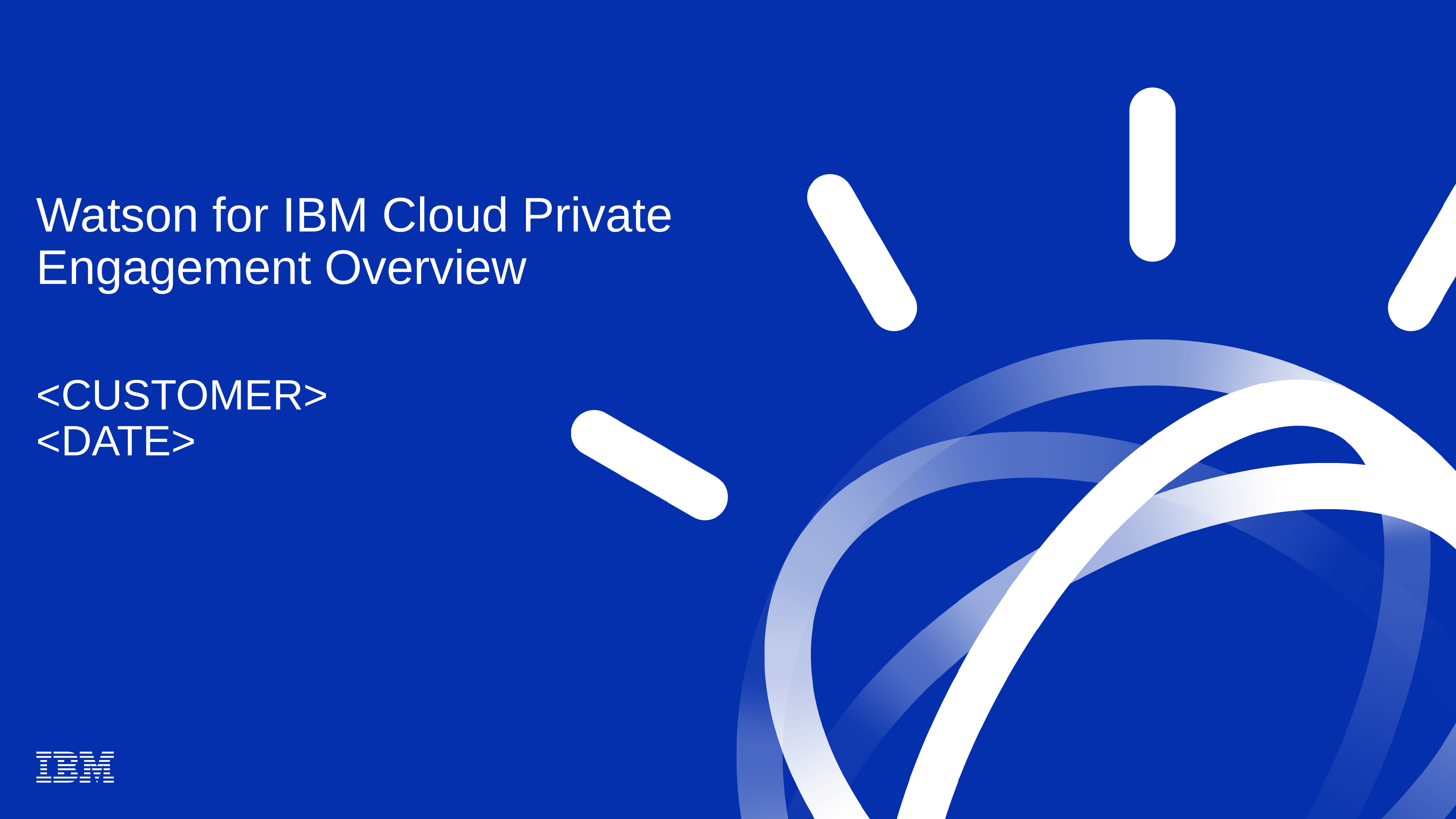

# Watson for IBM Cloud Private Engagement Overview <CUSTOMER> <DATE>